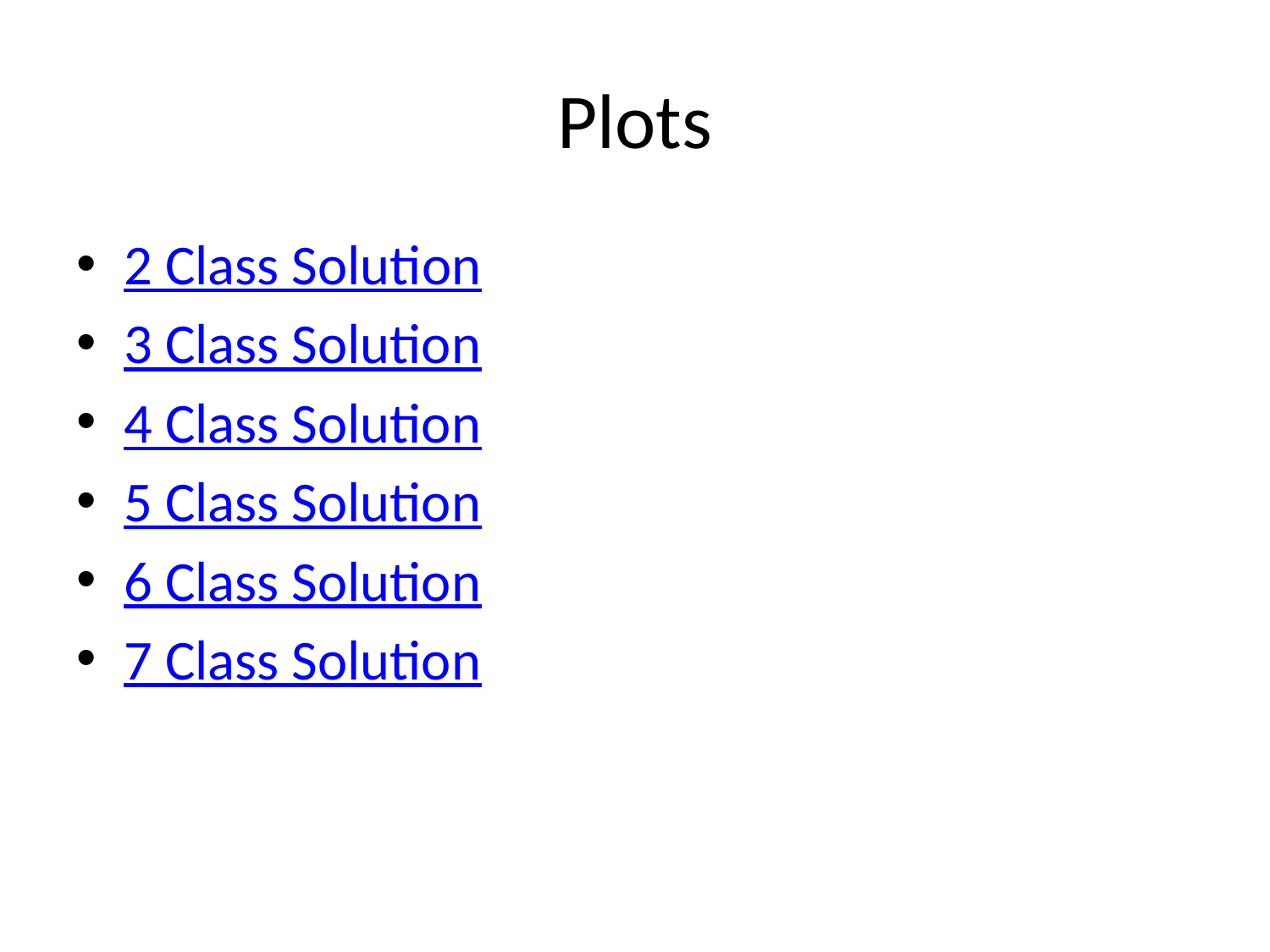

# Plots
2 Class Solution
3 Class Solution
4 Class Solution
5 Class Solution
6 Class Solution
7 Class Solution